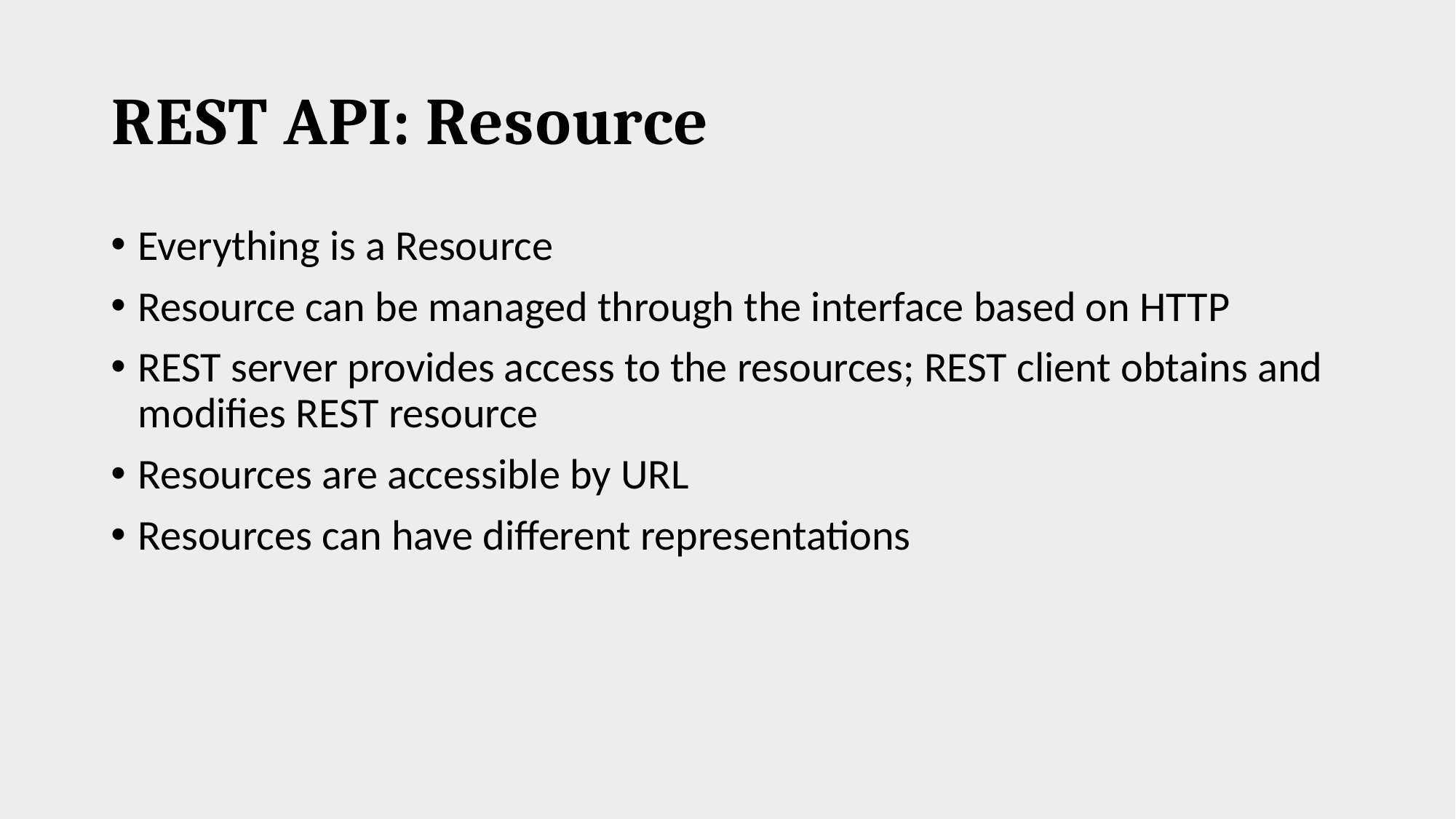

# REST API: Resource
Everything is a Resource
Resource can be managed through the interface based on HTTP
REST server provides access to the resources; REST client obtains and modifies REST resource
Resources are accessible by URL
Resources can have different representations